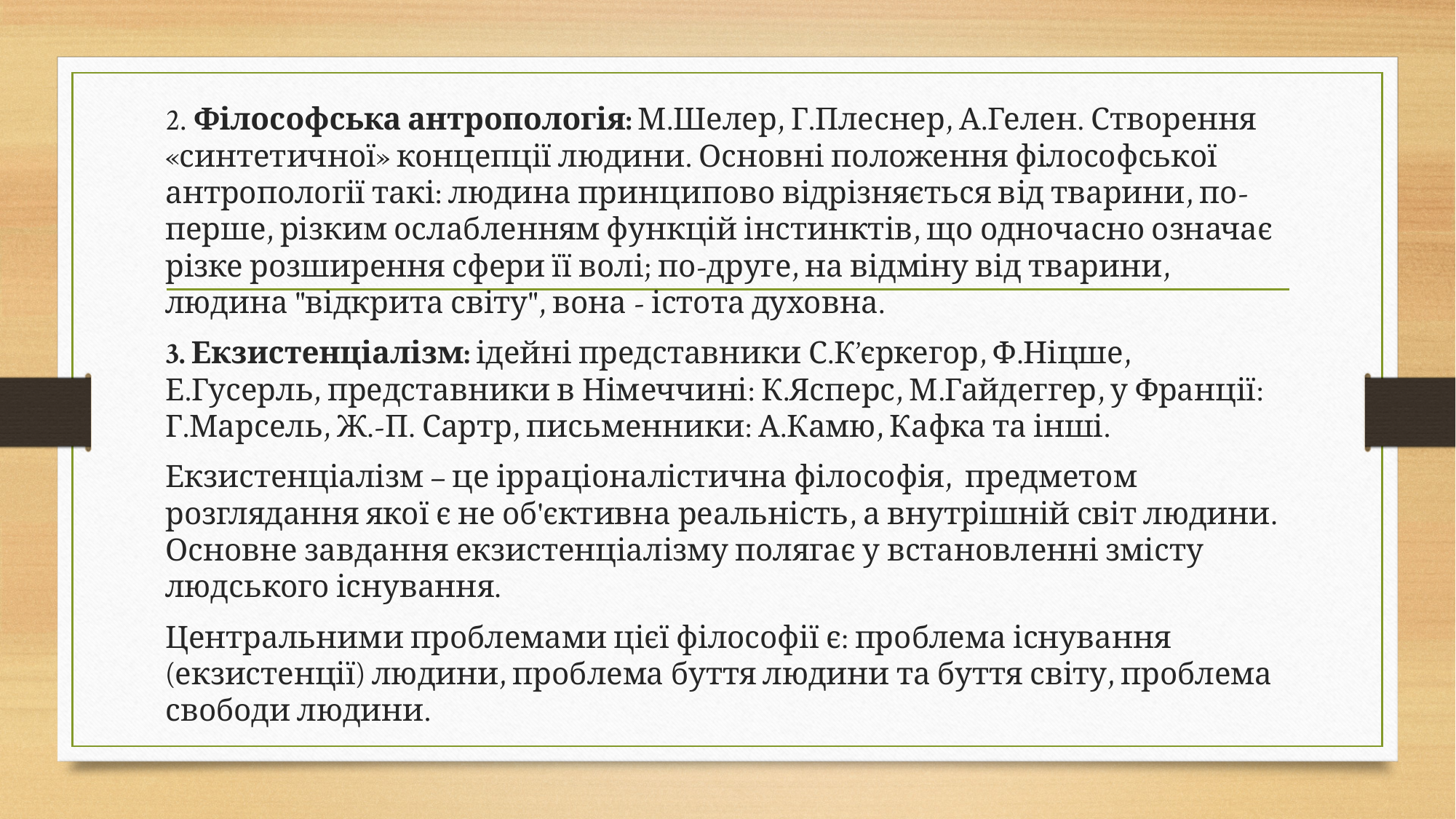

2. Філософська антропологія: М.Шелер, Г.Плеснер, А.Гелен. Створення «синтетичної» концепції людини. Основні положення філософської антропології такі: людина принципово відрізняється від тварини, по-перше, різким ослабленням функцій інстинктів, що одночасно означає різке розширення сфери її волі; по-друге, на відміну від тварини, людина "відкрита світу", вона - істота духовна.
3. Екзистенціалізм: ідейні представники С.К’єркегор, Ф.Ніцше, Е.Гусерль, представники в Німеччині: К.Ясперс, М.Гайдеггер, у Франції: Г.Марсель, Ж.-П. Сартр, письменники: А.Камю, Кафка та інші.
Екзистенціалізм – це ірраціоналістична філософія,  предметом розглядання якої є не об'єктивна реальність, а внутрішній світ людини. Основне завдання екзистенціалізму полягає у встановленні змісту людського існування.
Центральними проблемами цієї філософії є: проблема існування (екзистенції) людини, проблема буття людини та буття світу, проблема свободи людини.